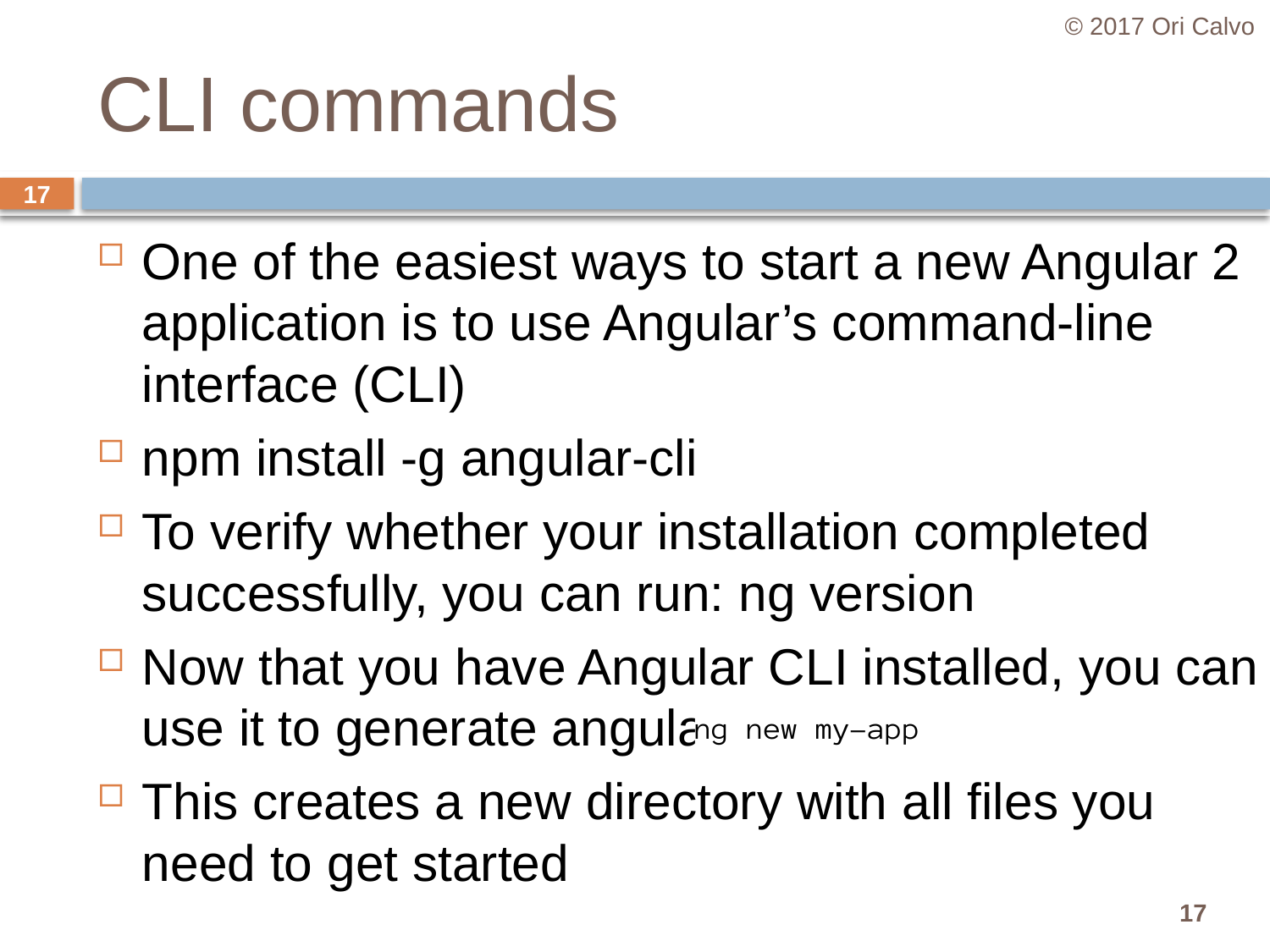

© 2017 Ori Calvo
# CLI commands
17
One of the easiest ways to start a new Angular 2 application is to use Angular’s command-line interface (CLI)
npm install -g angular-cli
To verify whether your installation completed successfully, you can run: ng version
Now that you have Angular CLI installed, you can use it to generate angular application:
This creates a new directory with all files you need to get started
ng new my-app